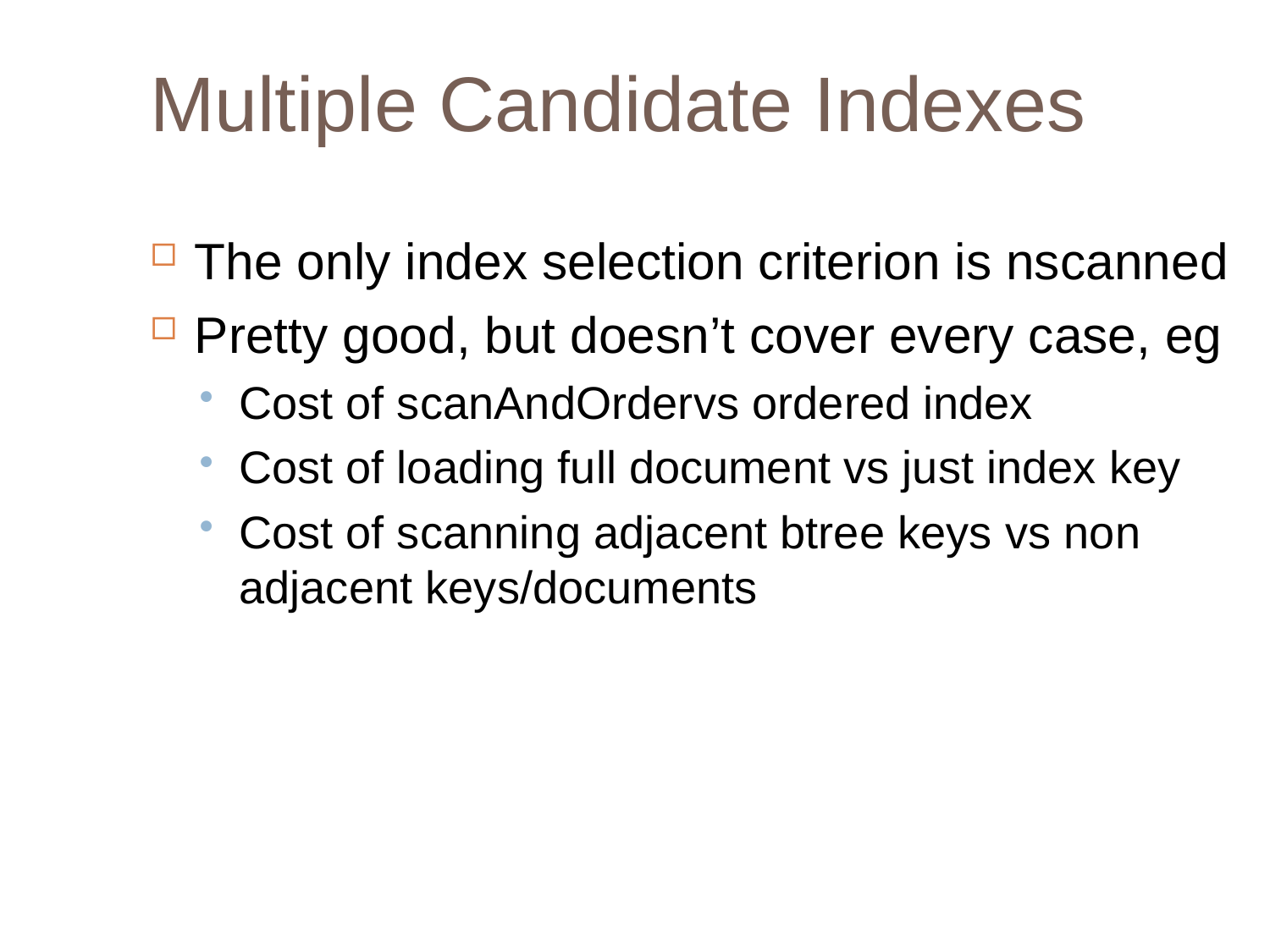

Multiple Candidate Indexes
The only index selection criterion is nscanned
Pretty good, but doesn’t cover every case, eg
Cost of scanAndOrdervs ordered index
Cost of loading full document vs just index key
Cost of scanning adjacent btree keys vs non adjacent keys/documents